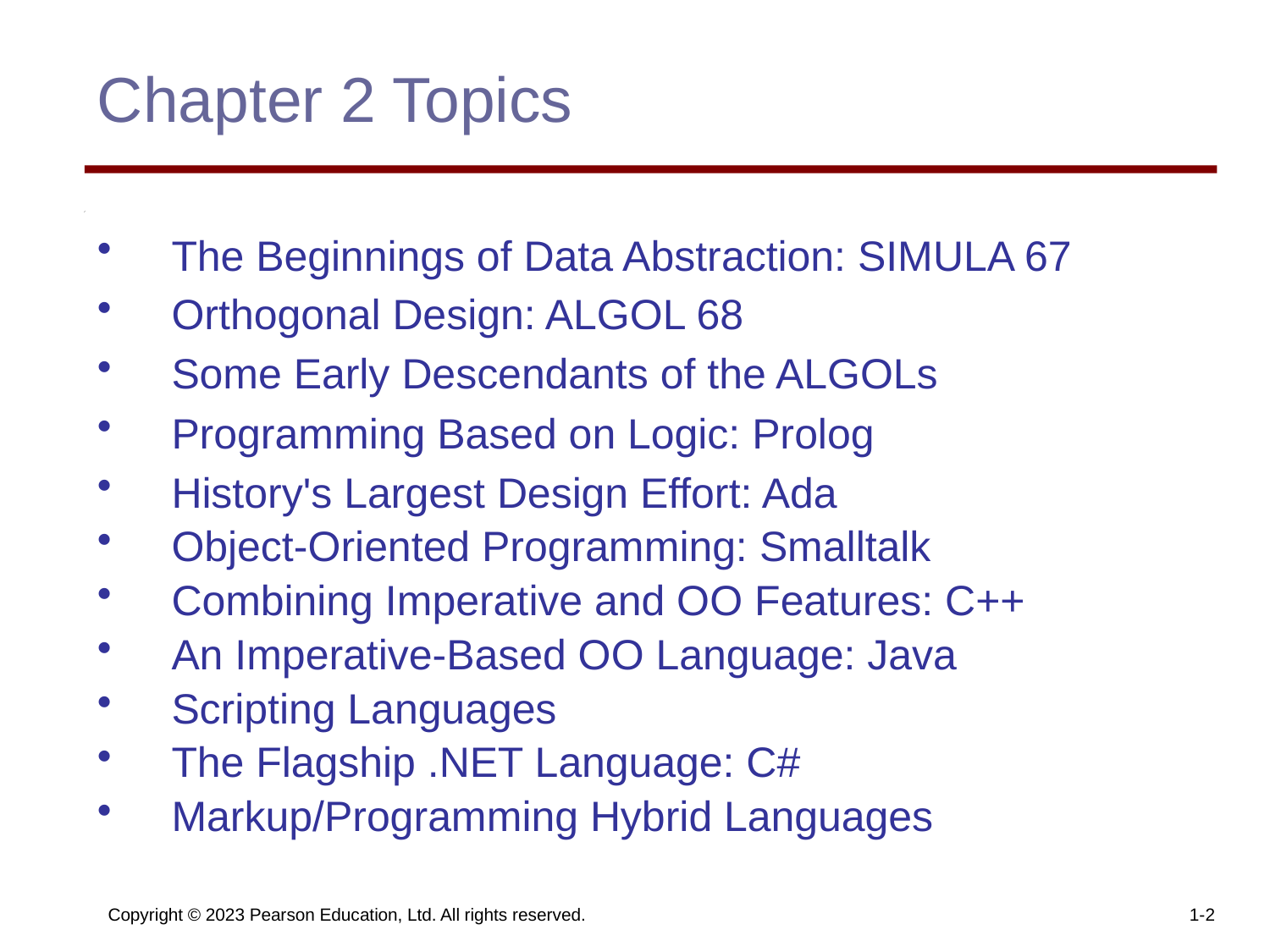

# Chapter 2 Topics
The Beginnings of Data Abstraction: SIMULA 67
Orthogonal Design: ALGOL 68
Some Early Descendants of the ALGOLs
Programming Based on Logic: Prolog
History's Largest Design Effort: Ada
Object-Oriented Programming: Smalltalk
Combining Imperative and OO Features: C++
An Imperative-Based OO Language: Java
Scripting Languages
The Flagship .NET Language: C#
Markup/Programming Hybrid Languages
Copyright © 2023 Pearson Education, Ltd. All rights reserved.
1-2